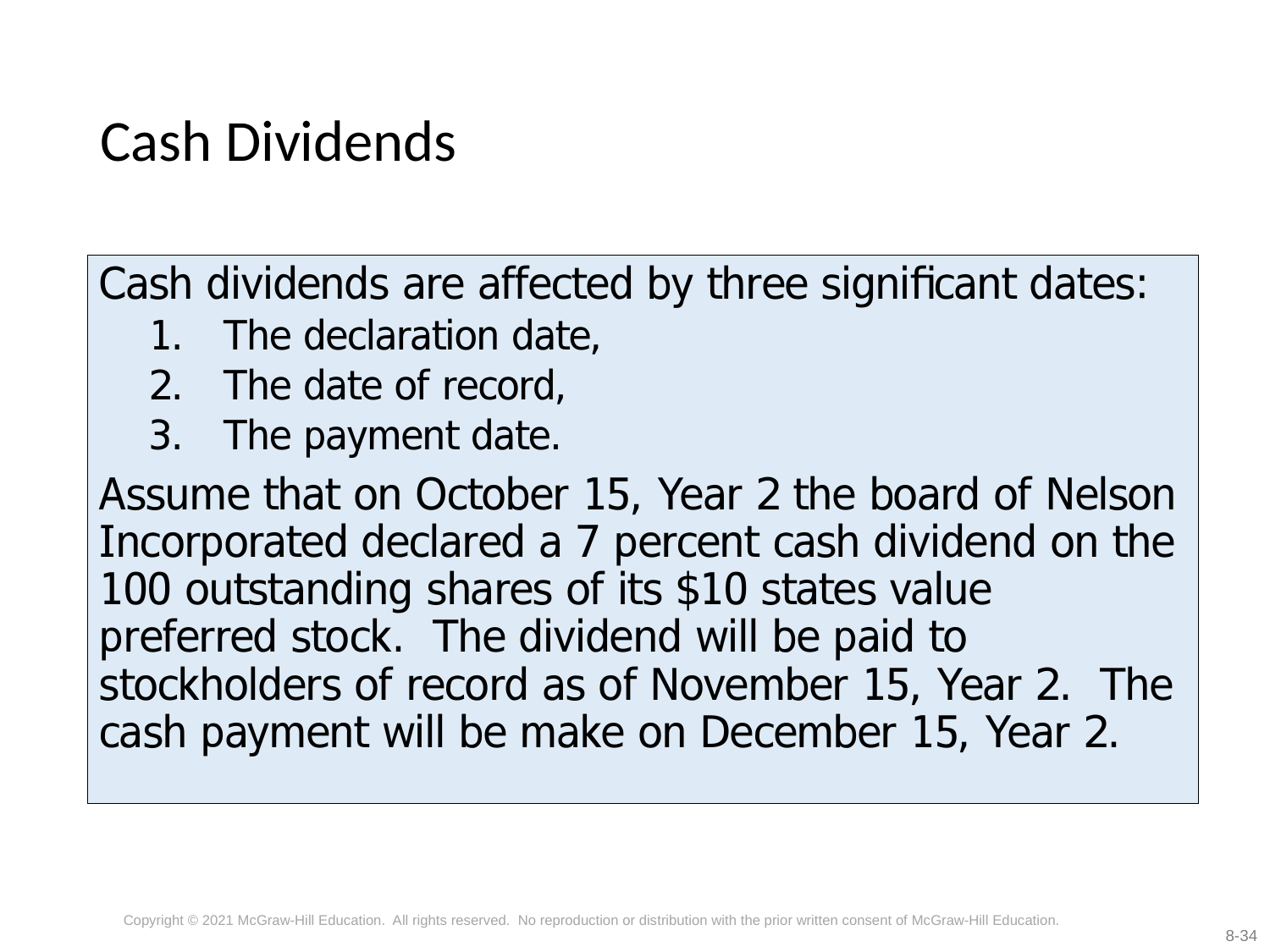

# Cash Dividends
Cash dividends are affected by three significant dates:
The declaration date,
The date of record,
The payment date.
Assume that on October 15, Year 2 the board of Nelson Incorporated declared a 7 percent cash dividend on the 100 outstanding shares of its $10 states value preferred stock.  The dividend will be paid to stockholders of record as of November 15, Year 2.  The cash payment will be make on December 15, Year 2.